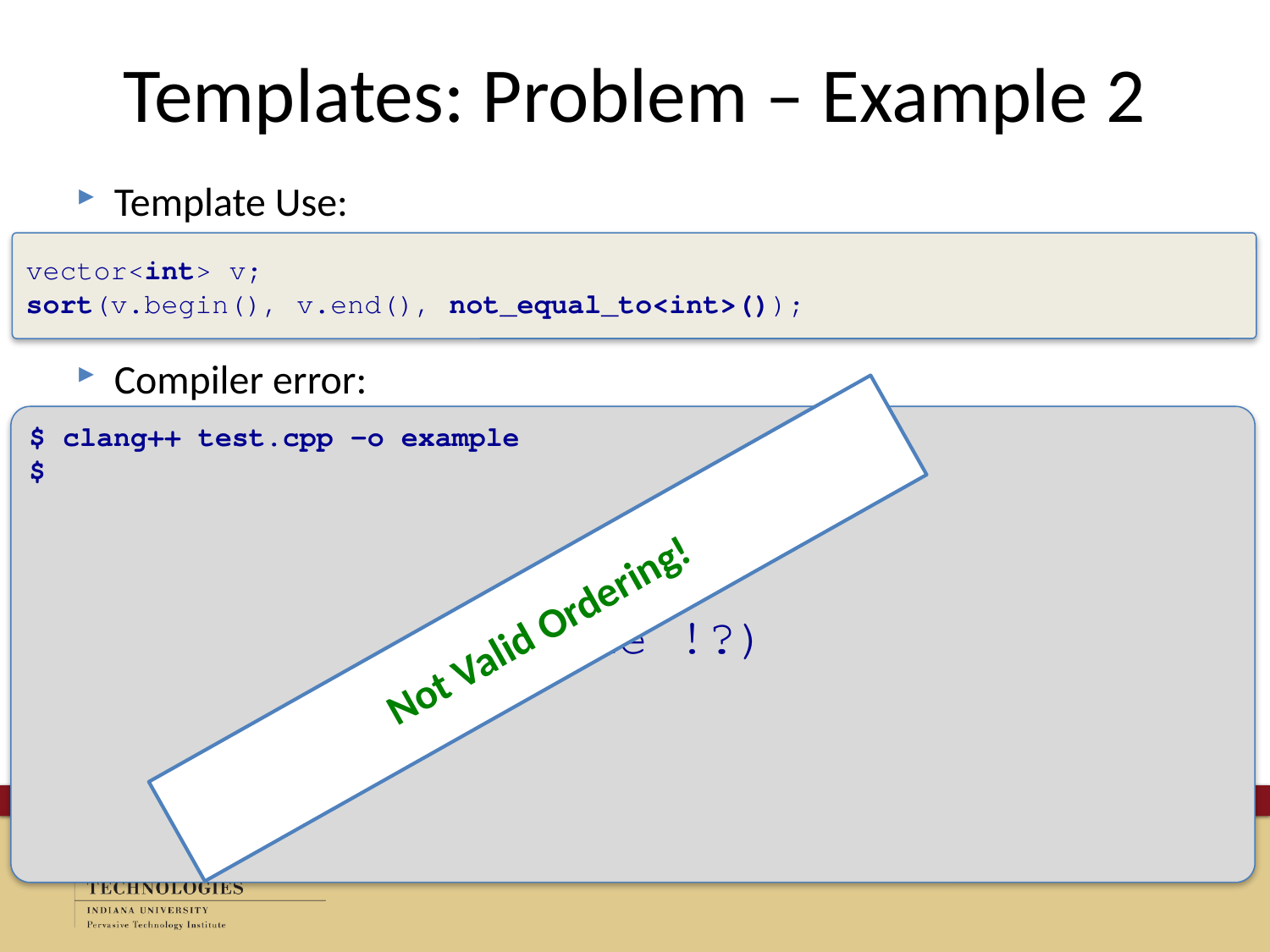

# Templates: Problem – Example 2
Template Use:

Compiler error:

vector<int> v;
sort(v.begin(), v.end(), not_equal_to<int>());
$ clang++ test.cpp -o example
$

(None !?)

Not Valid Ordering!